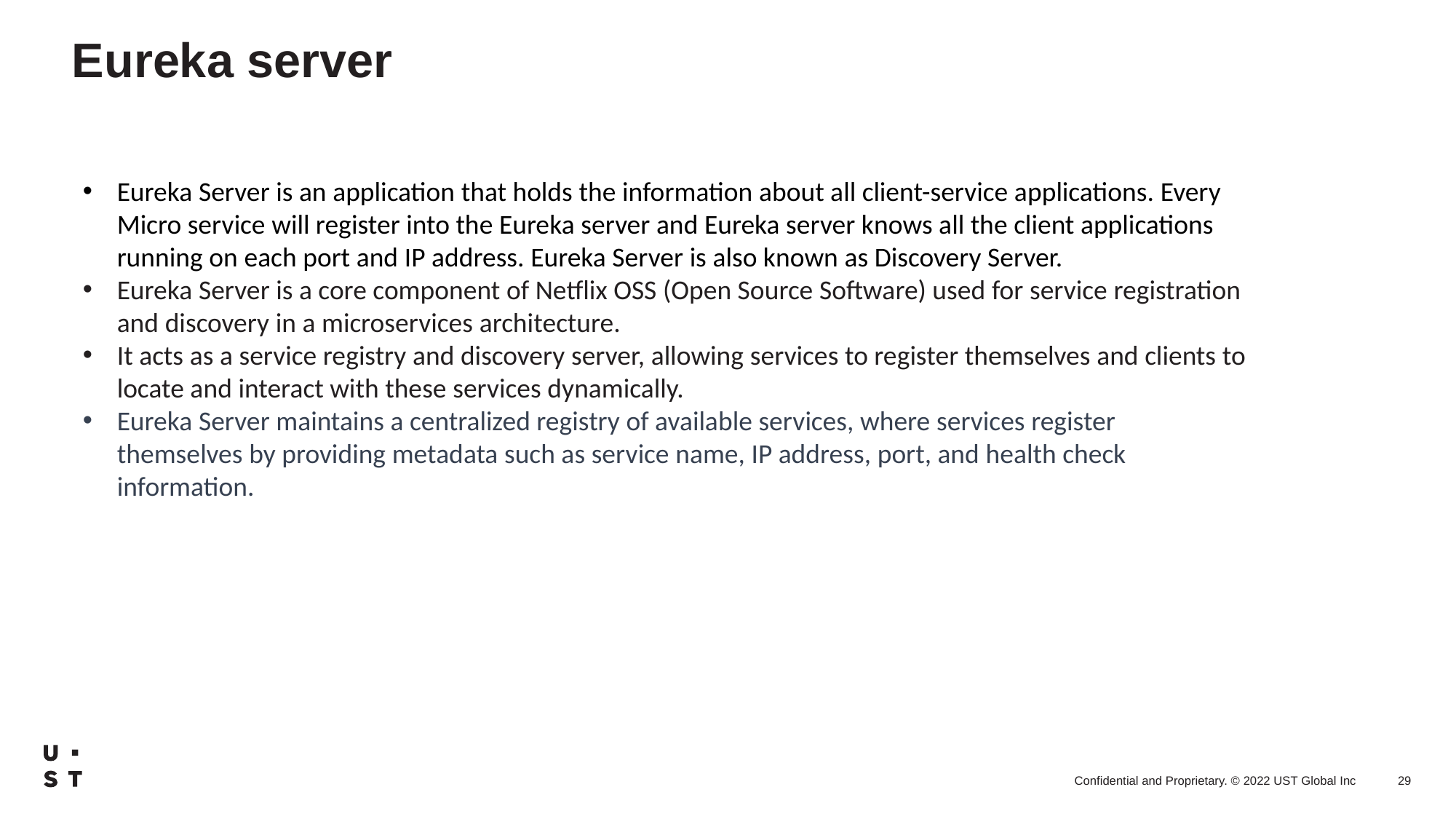

Eureka server
Eureka Server is an application that holds the information about all client-service applications. Every Micro service will register into the Eureka server and Eureka server knows all the client applications running on each port and IP address. Eureka Server is also known as Discovery Server.
Eureka Server is a core component of Netflix OSS (Open Source Software) used for service registration and discovery in a microservices architecture.
It acts as a service registry and discovery server, allowing services to register themselves and clients to locate and interact with these services dynamically.
Eureka Server maintains a centralized registry of available services, where services register themselves by providing metadata such as service name, IP address, port, and health check information.